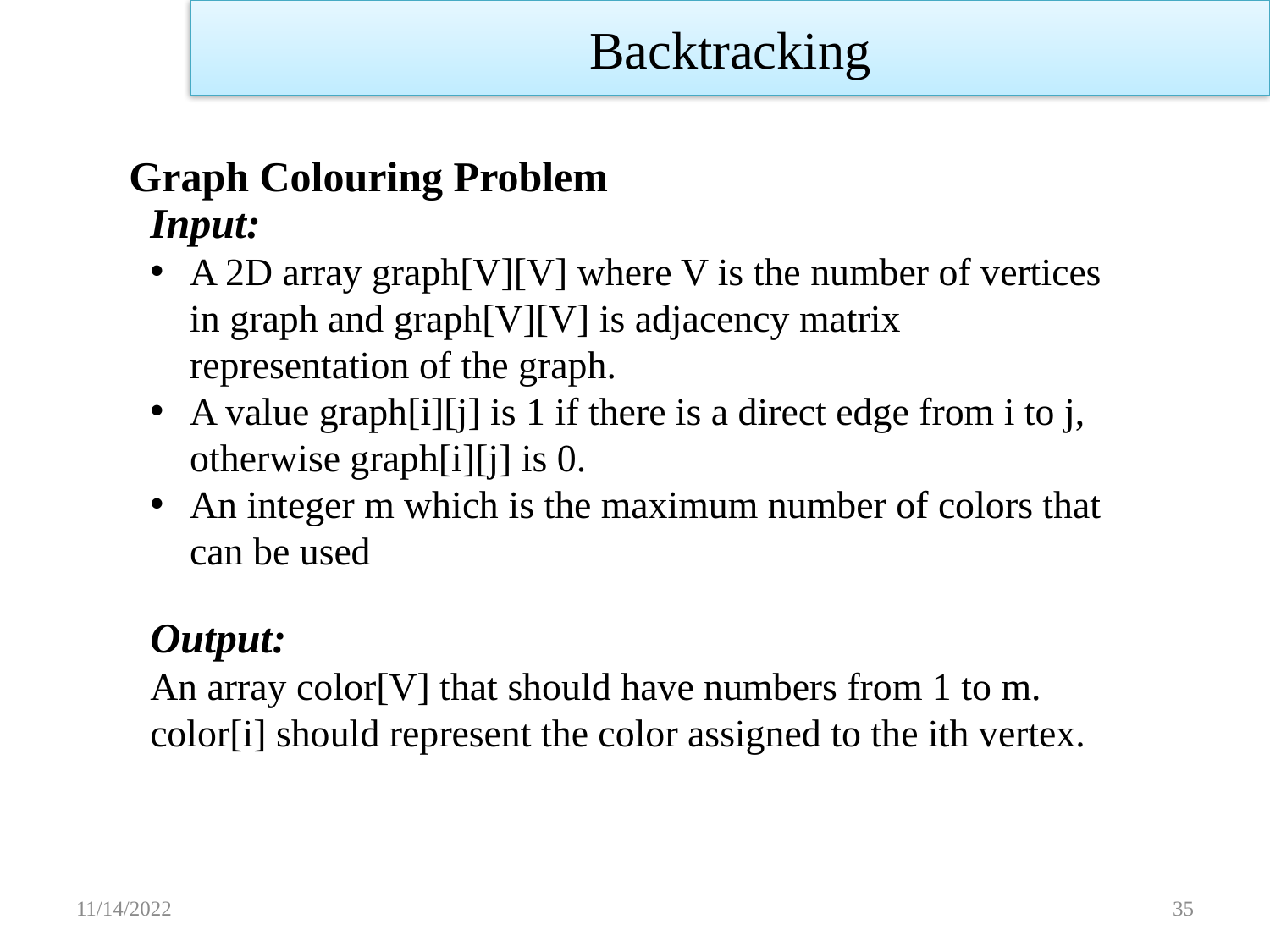

Backtracking
     Graph Colouring Problem
Input:
A 2D array graph[V][V] where V is the number of vertices in graph and graph[V][V] is adjacency matrix representation of the graph.
A value graph[i][j] is 1 if there is a direct edge from i to j, otherwise graph[i][j] is 0.
An integer m which is the maximum number of colors that can be used

Output:
An array color[V] that should have numbers from 1 to m. color[i] should represent the color assigned to the ith vertex.
11/14/2022
35